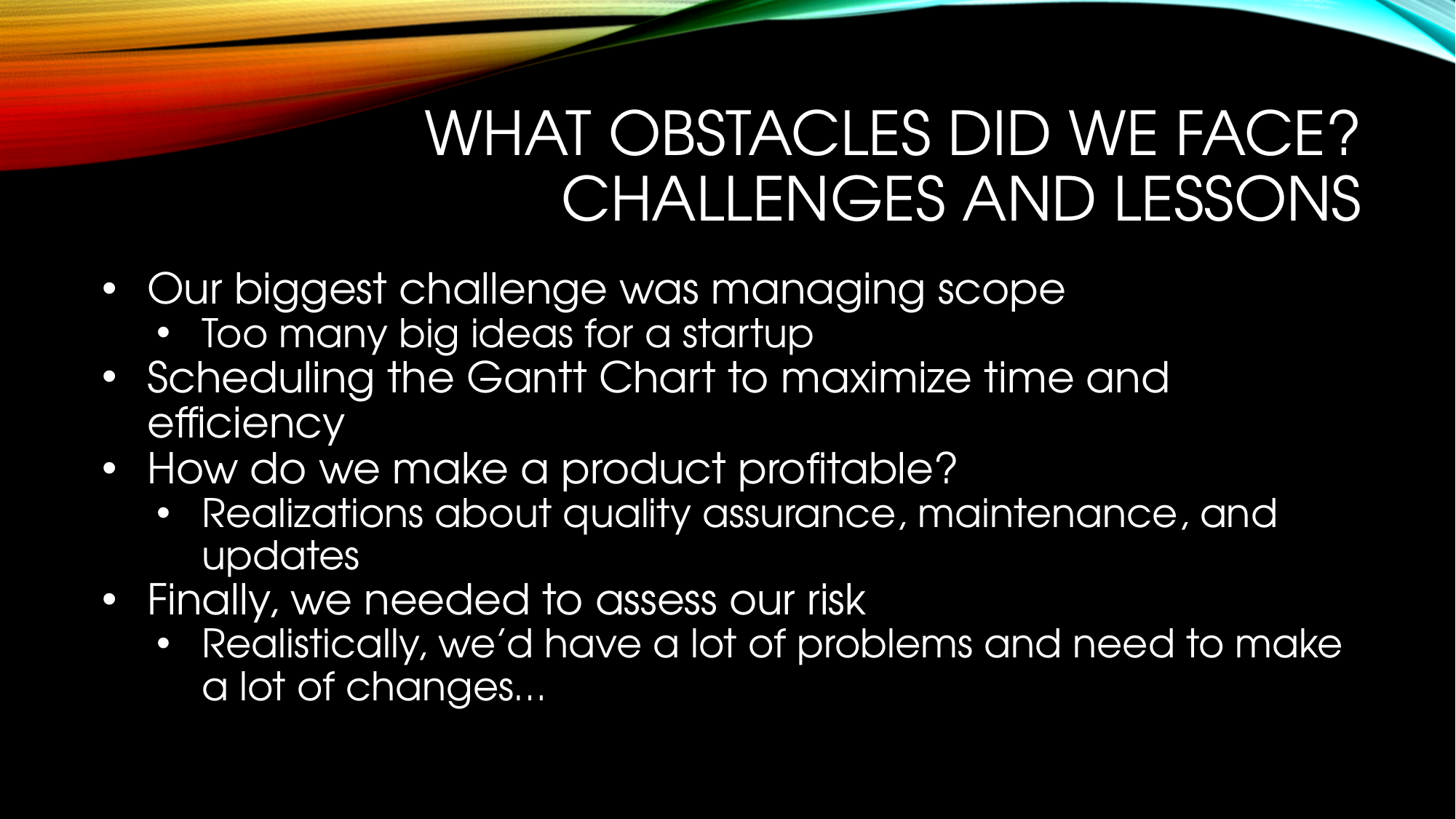

# WHAT OBSTACLES DID WE FACE? CHALLENGES AND LESSONS
Our biggest challenge was managing scope
Too many big ideas for a startup
Scheduling the Gantt Chart to maximize time and efficiency
How do we make a product profitable?
Realizations about quality assurance, maintenance, and updates
Finally, we needed to assess our risk
Realistically, we’d have a lot of problems and need to make a lot of changes…